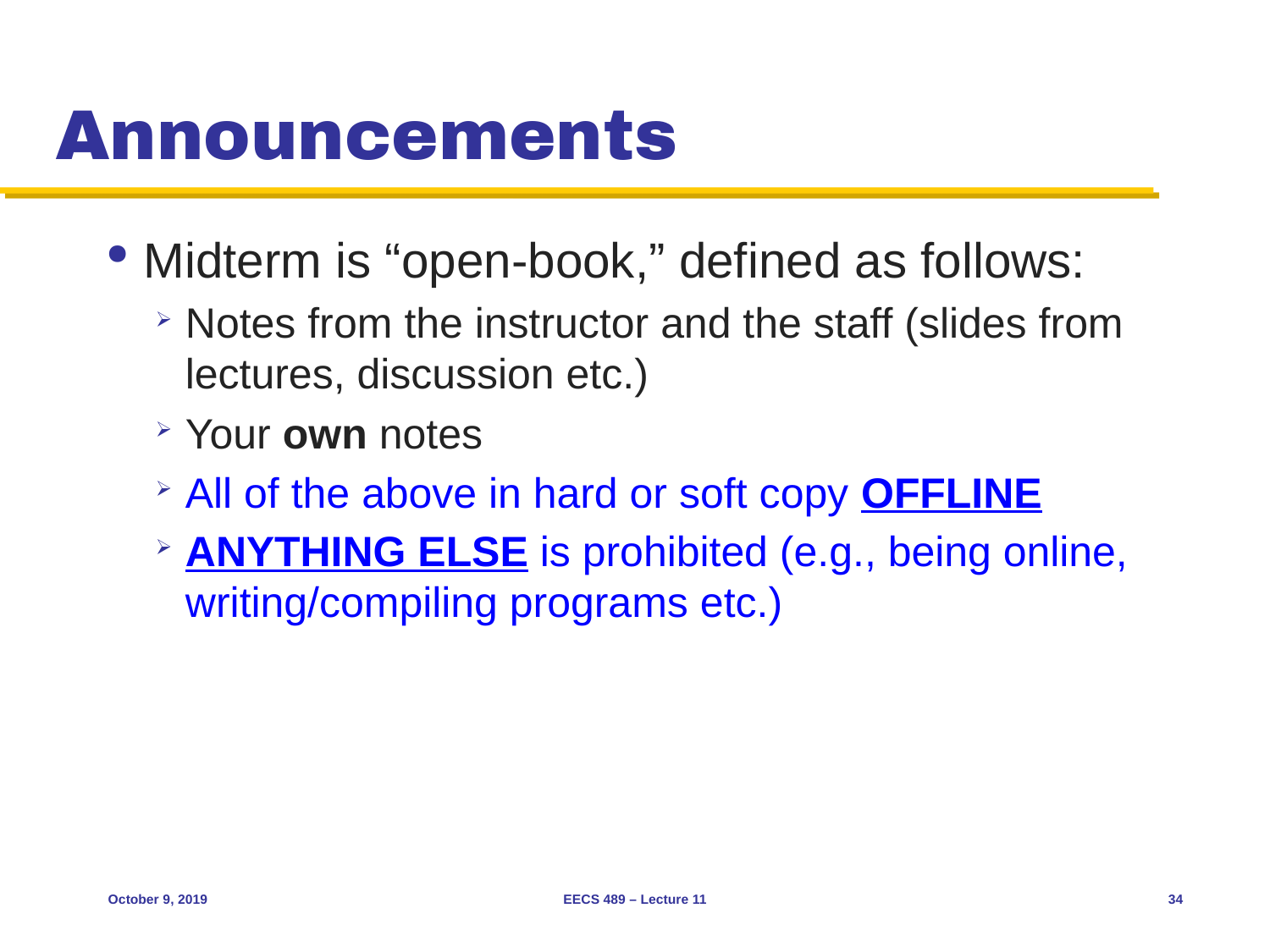

# Announcements
Midterm is “open-book,” defined as follows:
Notes from the instructor and the staff (slides from lectures, discussion etc.)
Your own notes
All of the above in hard or soft copy OFFLINE
ANYTHING ELSE is prohibited (e.g., being online, writing/compiling programs etc.)
October 9, 2019
EECS 489 – Lecture 11
34